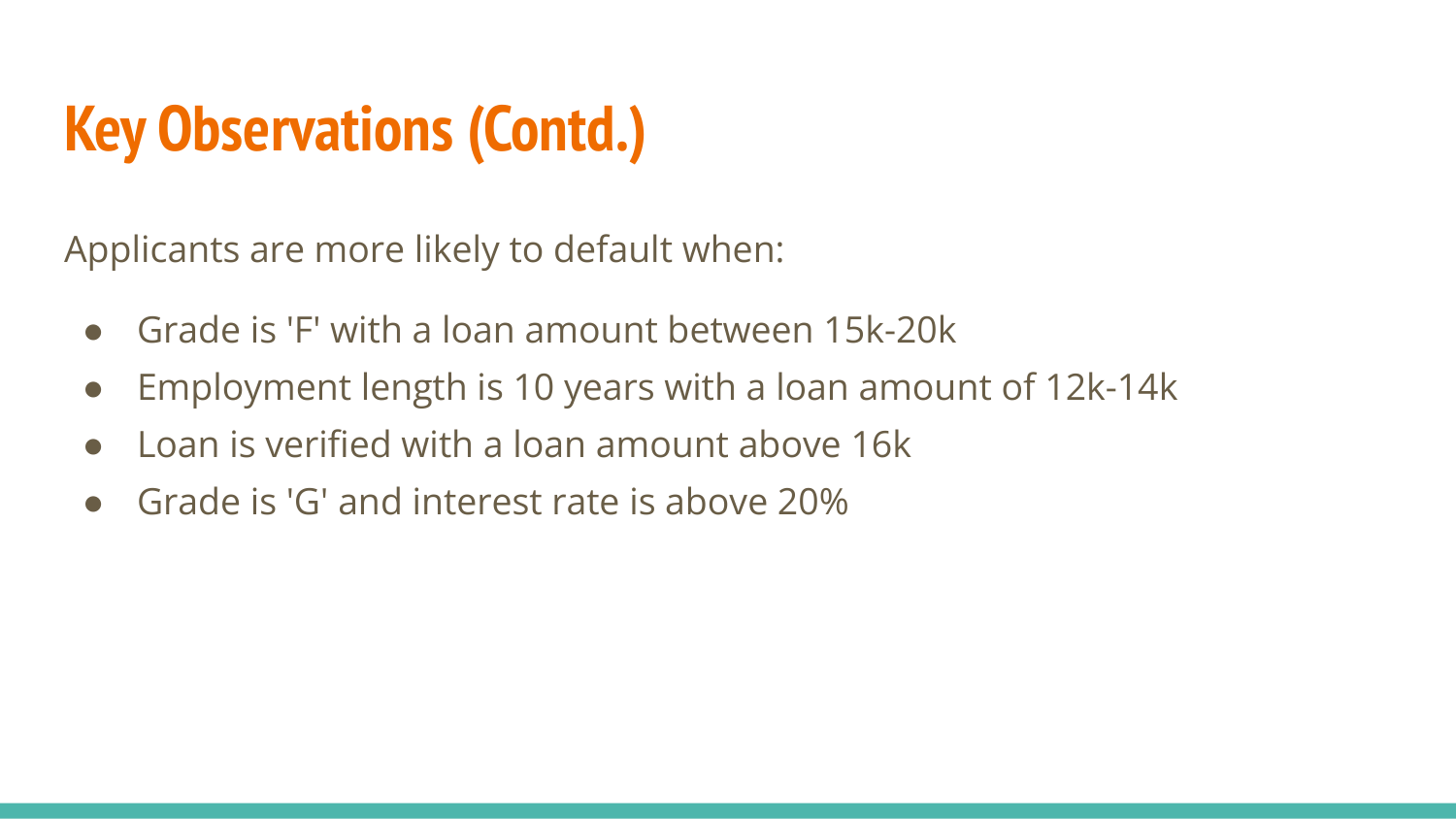

# Key Observations (Contd.)
Applicants are more likely to default when:
Grade is 'F' with a loan amount between 15k-20k
Employment length is 10 years with a loan amount of 12k-14k
Loan is verified with a loan amount above 16k
Grade is 'G' and interest rate is above 20%